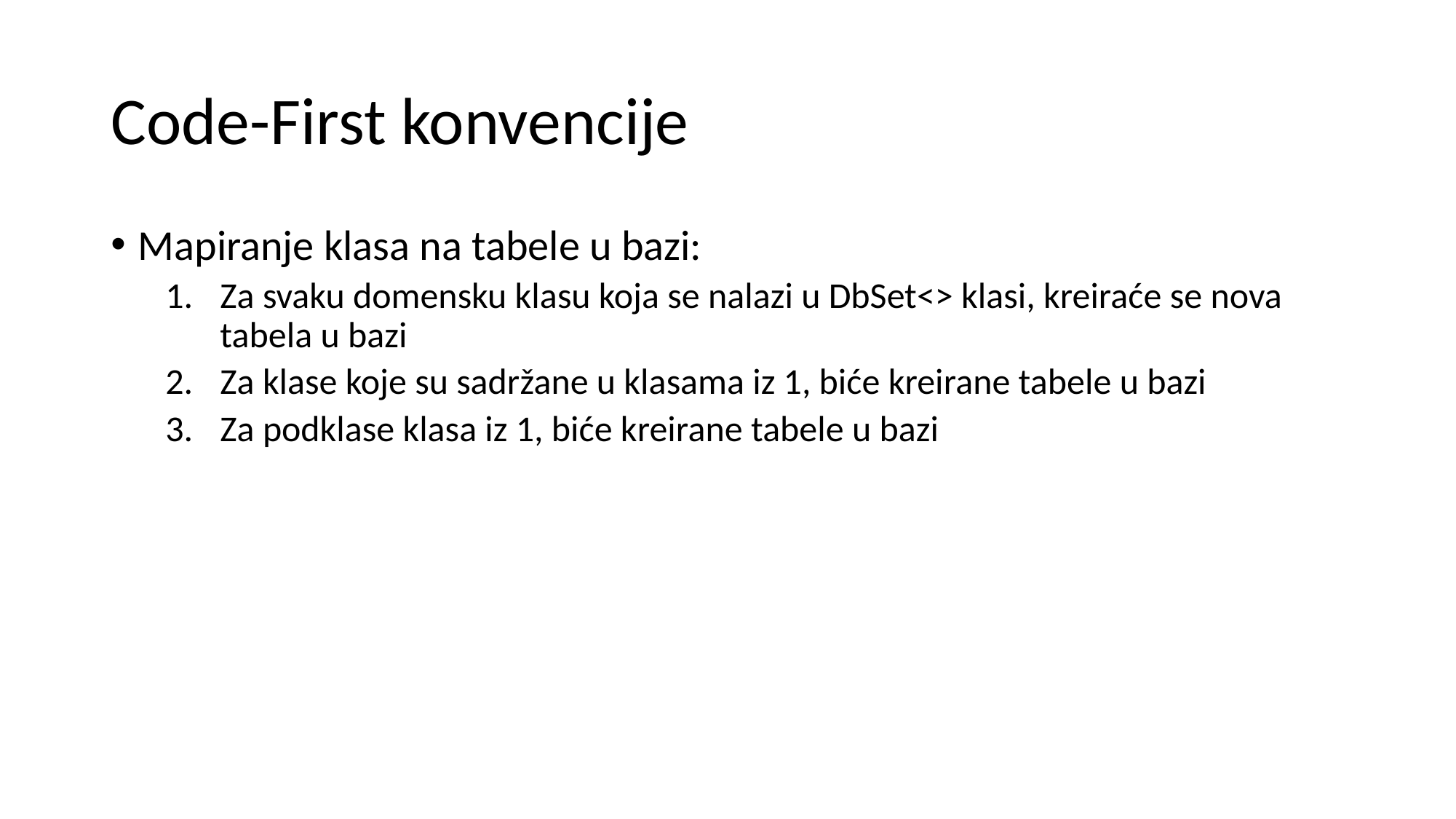

# Code-First konvencije
Mapiranje klasa na tabele u bazi:
Za svaku domensku klasu koja se nalazi u DbSet<> klasi, kreiraće se nova tabela u bazi
Za klase koje su sadržane u klasama iz 1, biće kreirane tabele u bazi
Za podklase klasa iz 1, biće kreirane tabele u bazi